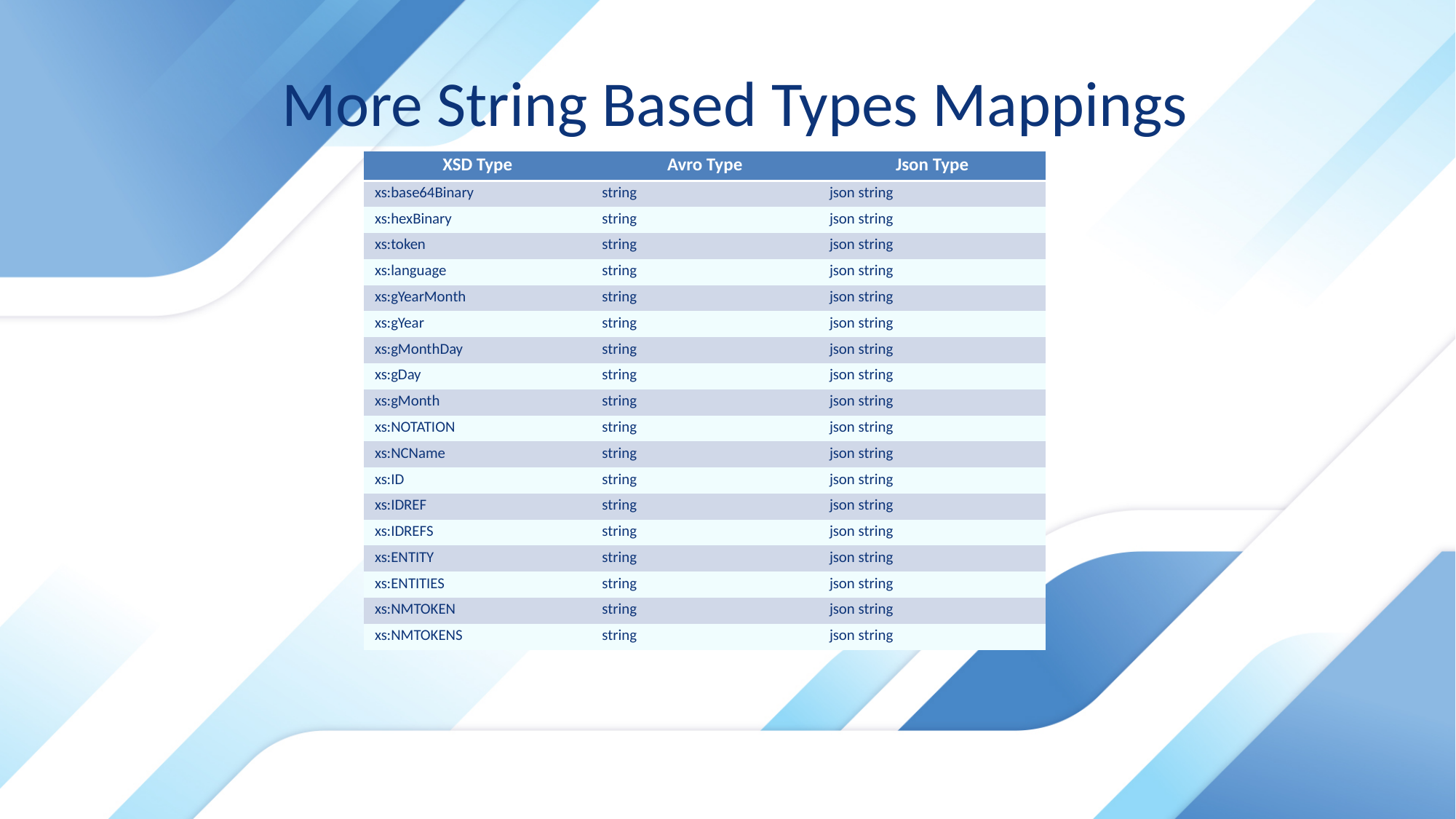

# More String Based Types Mappings
| XSD Type | Avro Type | Json Type |
| --- | --- | --- |
| xs:base64Binary | string | json string |
| xs:hexBinary | string | json string |
| xs:token | string | json string |
| xs:language | string | json string |
| xs:gYearMonth | string | json string |
| xs:gYear | string | json string |
| xs:gMonthDay | string | json string |
| xs:gDay | string | json string |
| xs:gMonth | string | json string |
| xs:NOTATION | string | json string |
| xs:NCName | string | json string |
| xs:ID | string | json string |
| xs:IDREF | string | json string |
| xs:IDREFS | string | json string |
| xs:ENTITY | string | json string |
| xs:ENTITIES | string | json string |
| xs:NMTOKEN | string | json string |
| xs:NMTOKENS | string | json string |